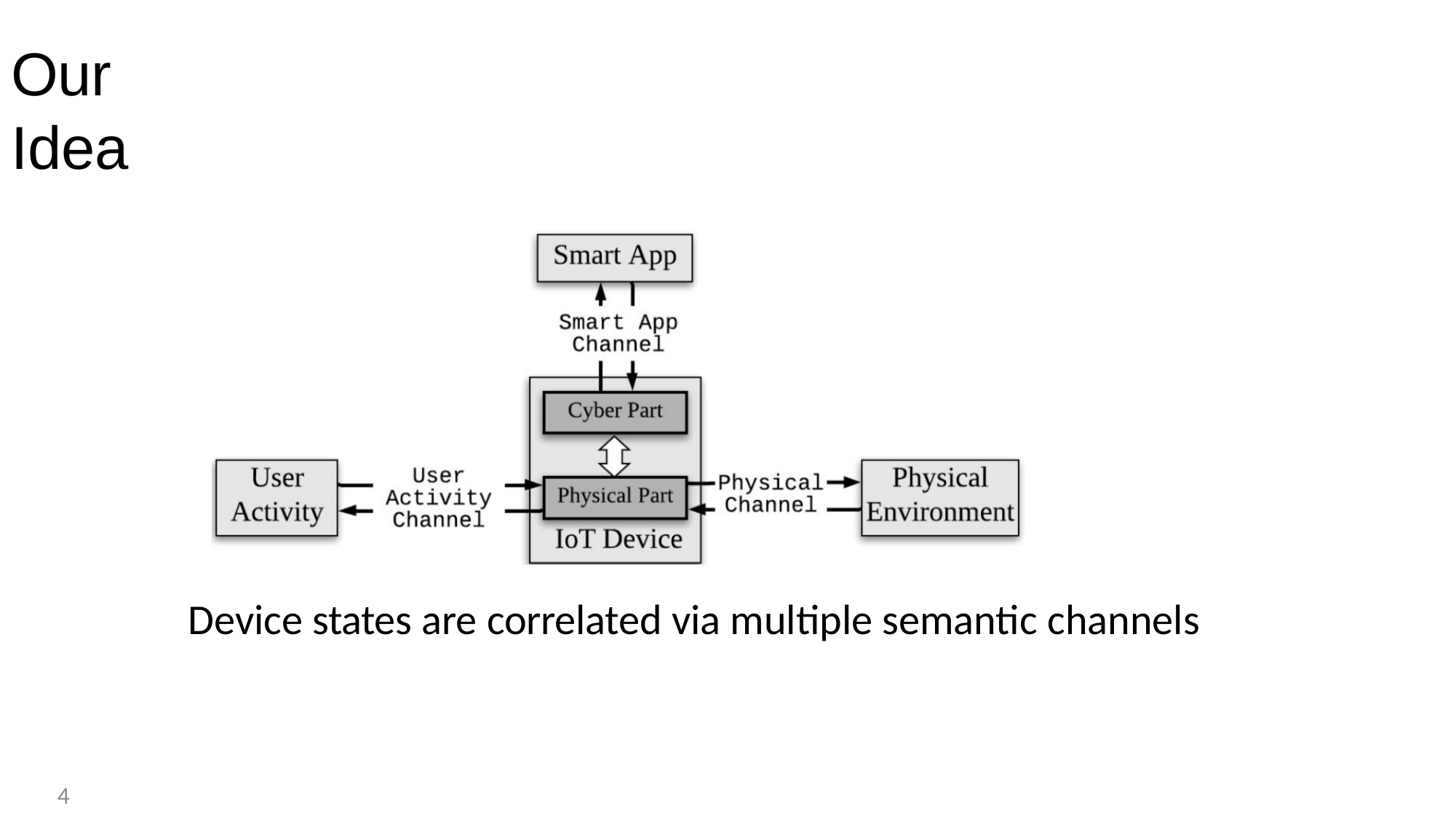

Our Idea
Device states are correlated via multiple semantic channels
4